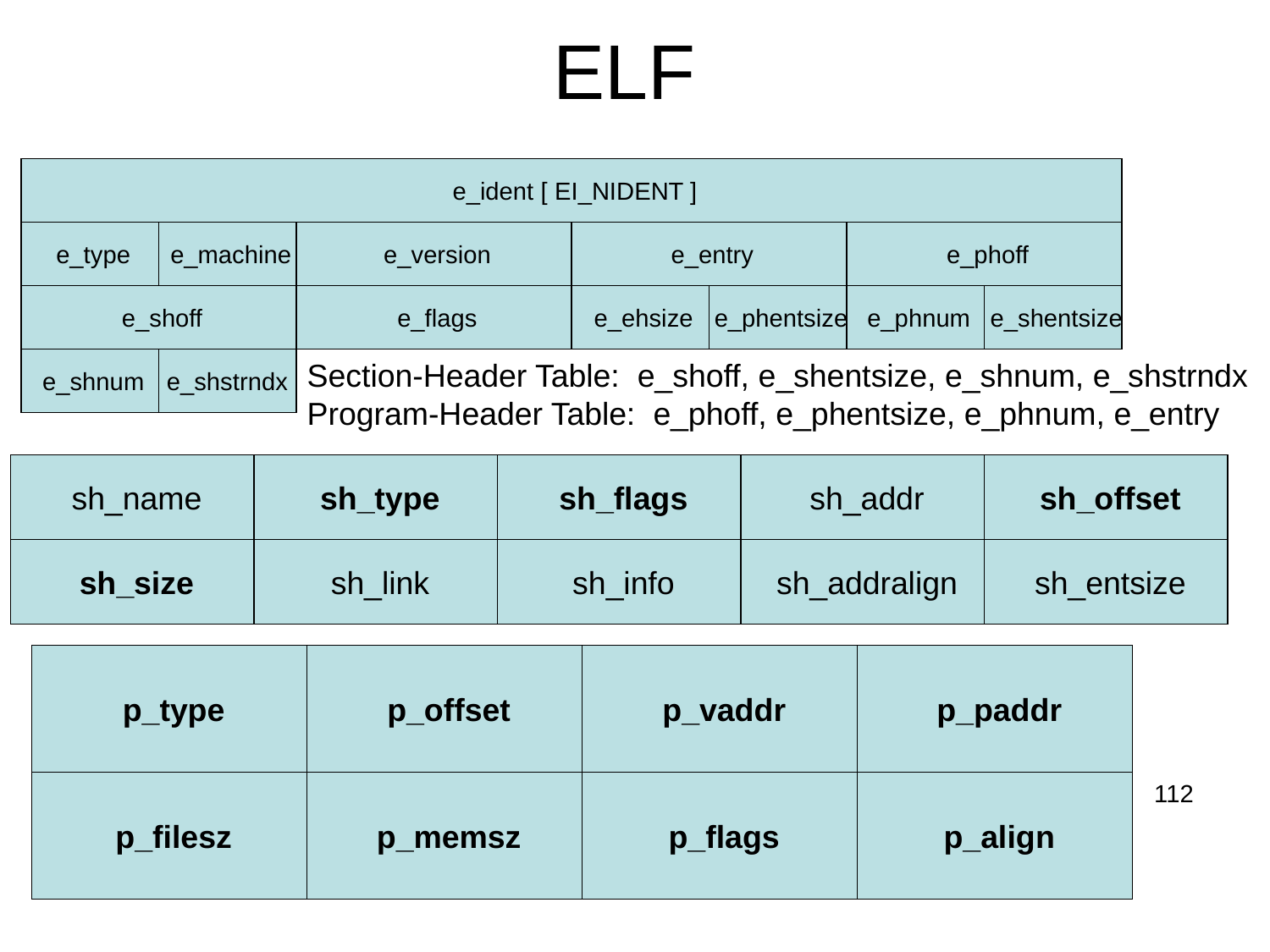

# ELF
 e_ident [ EI_NIDENT ]

 e_type
 e_machine

 e_version

 e_entry

 e_phoff

 e_shoff

 e_flags
 e_ehsize
 e_phentsize
 e_phnum
 e_shentsize
 e_shnum
e_shstrndx
 Section-Header Table:  e_shoff, e_shentsize, e_shnum, e_shstrndx
 Program-Header Table:  e_phoff, e_phentsize, e_phnum, e_entry
 sh_name
 sh_type
 sh_flags
 sh_addr
 sh_offset
 sh_size
 sh_link
 sh_info
 sh_addralign
 sh_entsize
 p_type
 p_offset
 p_vaddr
 p_paddr
112
 p_filesz
 p_memsz
 p_flags
 p_align